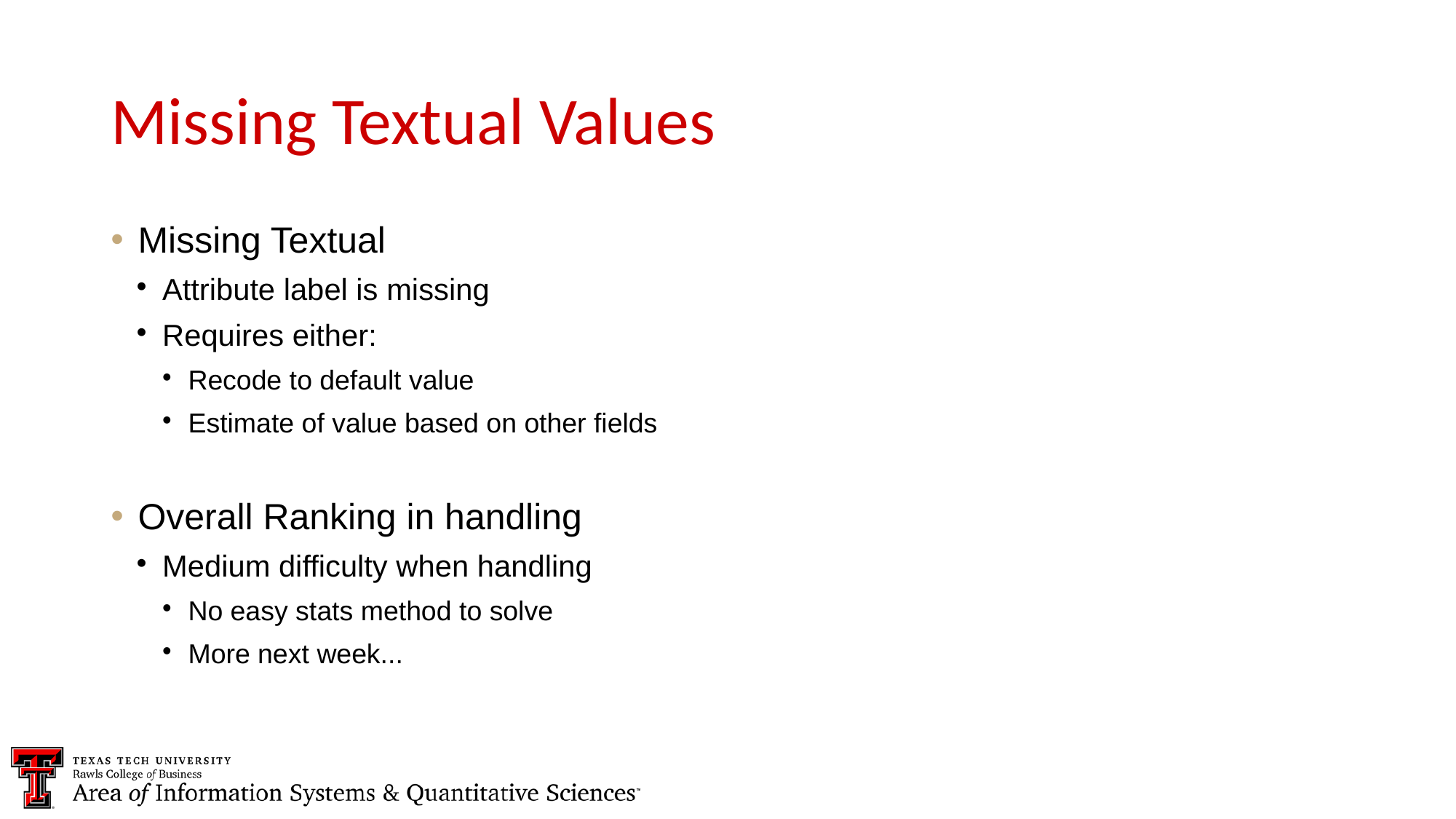

Missing Textual Values
Missing Textual
Attribute label is missing
Requires either:
Recode to default value
Estimate of value based on other fields

Overall Ranking in handling
Medium difficulty when handling
No easy stats method to solve
More next week...